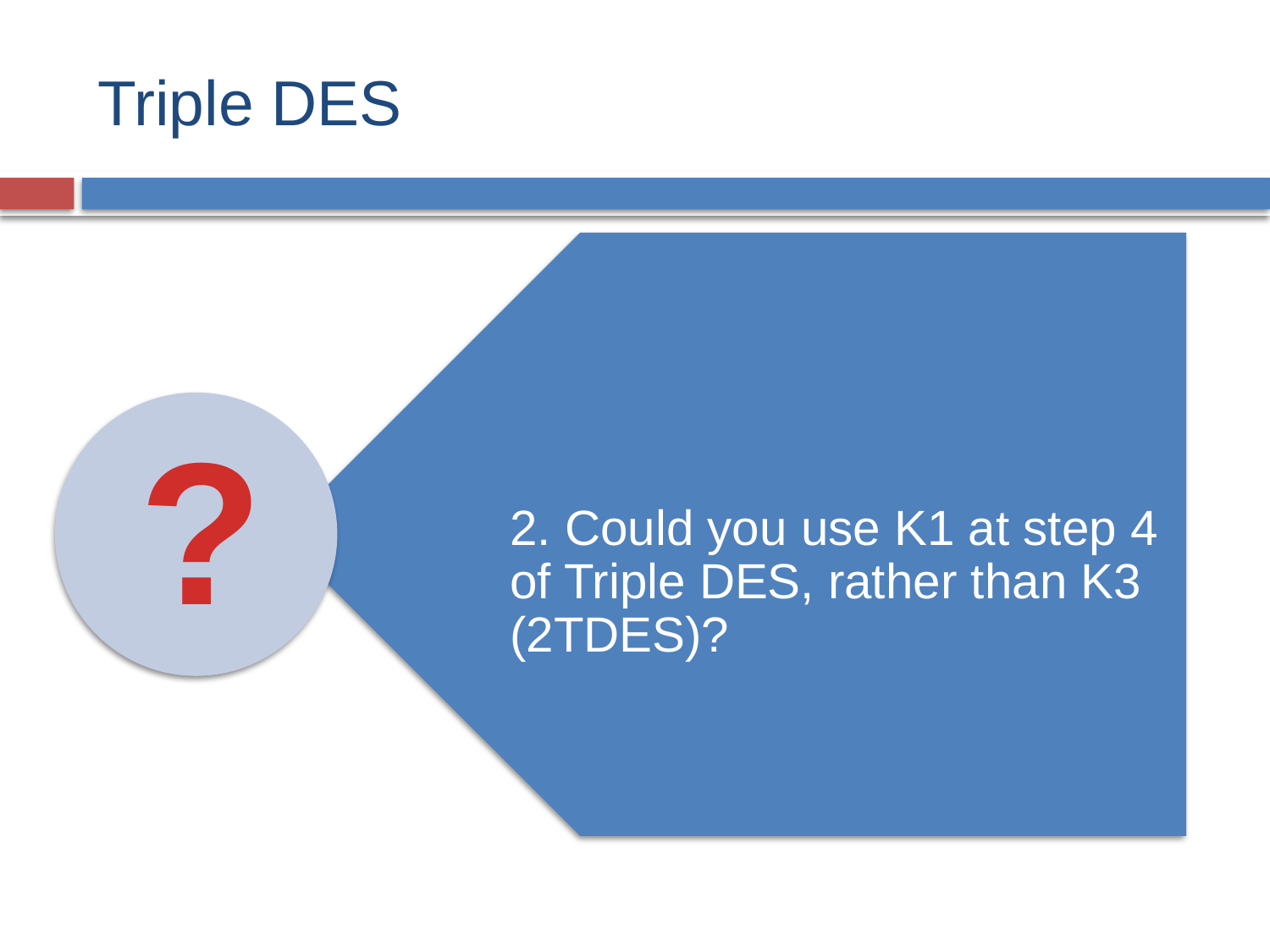

# Triple DES

2. Could you use K1 at step 4 of Triple DES, rather than K3 (2TDES)?

?